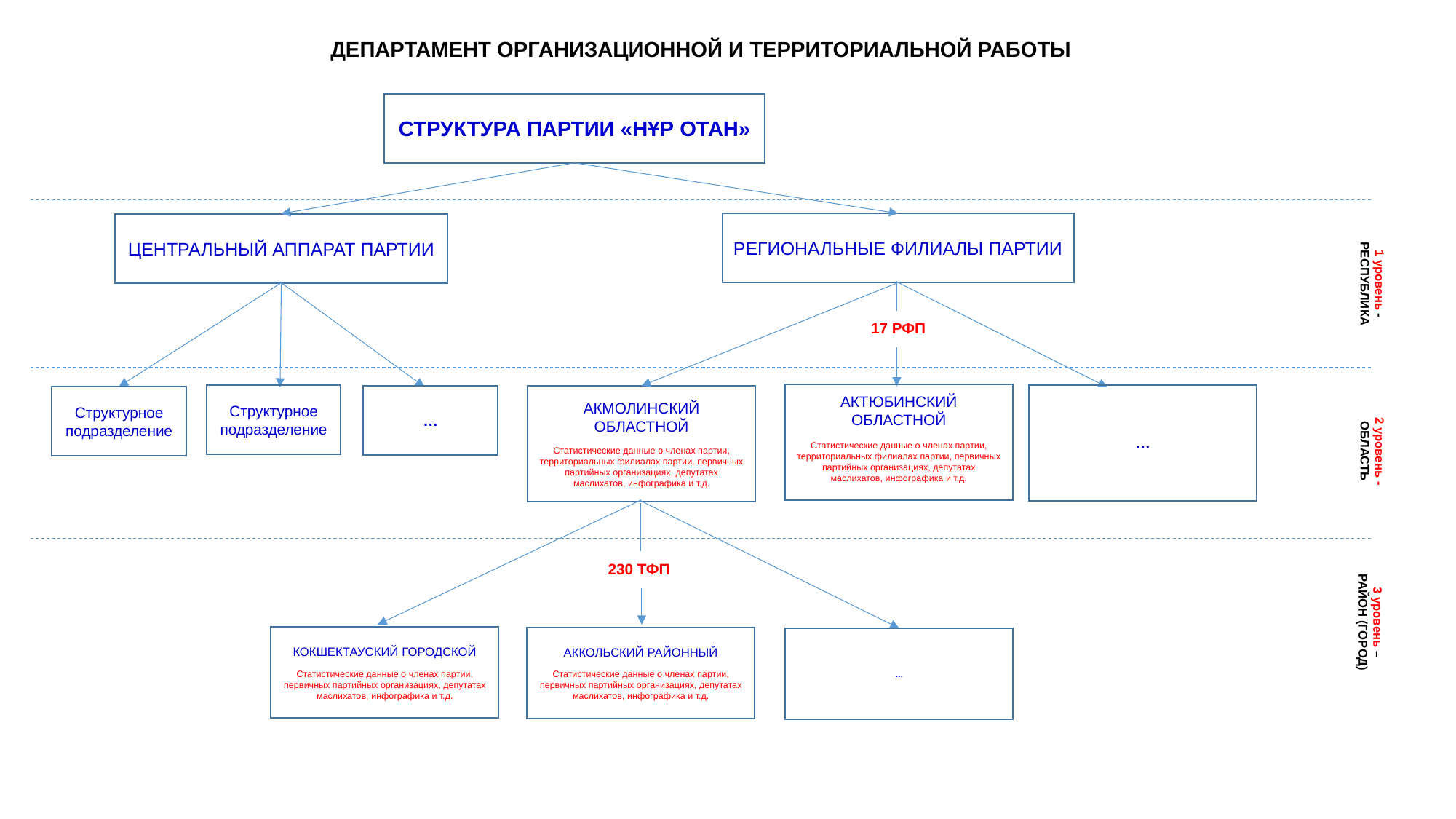

ДЕПАРТАМЕНТ ОРГАНИЗАЦИОННОЙ И ТЕРРИТОРИАЛЬНОЙ РАБОТЫ
СТРУКТУРА ПАРТИИ «НҰР ОТАН»
РЕГИОНАЛЬНЫЕ ФИЛИАЛЫ ПАРТИИ
ЦЕНТРАЛЬНЫЙ АППАРАТ ПАРТИИ
1 уровень - РЕСПУБЛИКА
17 РФП
АКТЮБИНСКИЙ ОБЛАСТНОЙ

Статистические данные о членах партии, территориальных филиалах партии, первичных партийных организациях, депутатах маслихатов, инфографика и т.д.

…
Структурное подразделение
АКМОЛИНСКИЙ ОБЛАСТНОЙ

Статистические данные о членах партии, территориальных филиалах партии, первичных партийных организациях, депутатах маслихатов, инфографика и т.д.
…
Структурное подразделение
2 уровень - ОБЛАСТЬ
230 ТФП
3 уровень – РАЙОН (ГОРОД)
КОКШЕКТАУСКИЙ ГОРОДСКОЙ

Статистические данные о членах партии, первичных партийных организациях, депутатах маслихатов, инфографика и т.д.
АККОЛЬСКИЙ РАЙОННЫЙ

Статистические данные о членах партии, первичных партийных организациях, депутатах маслихатов, инфографика и т.д.
...